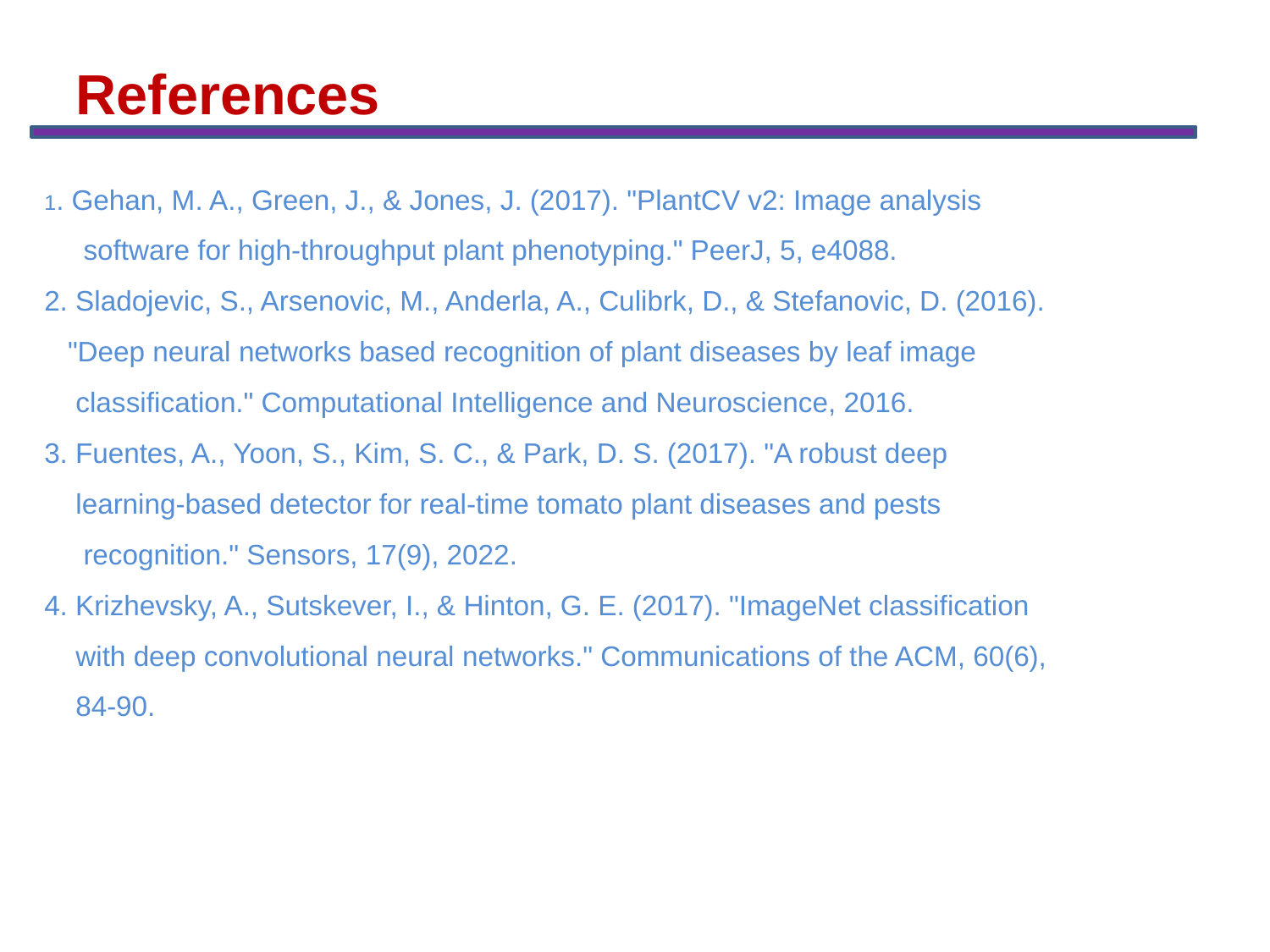

References

1. Gehan, M. A., Green, J., & Jones, J. (2017). "PlantCV v2: Image analysis
     software for high-throughput plant phenotyping." PeerJ, 5, e4088.
2. Sladojevic, S., Arsenovic, M., Anderla, A., Culibrk, D., & Stefanovic, D. (2016).
   "Deep neural networks based recognition of plant diseases by leaf image
    classification." Computational Intelligence and Neuroscience, 2016.
3. Fuentes, A., Yoon, S., Kim, S. C., & Park, D. S. (2017). "A robust deep
    learning-based detector for real-time tomato plant diseases and pests
     recognition." Sensors, 17(9), 2022.
4. Krizhevsky, A., Sutskever, I., & Hinton, G. E. (2017). "ImageNet classification
    with deep convolutional neural networks." Communications of the ACM, 60(6),
    84-90.